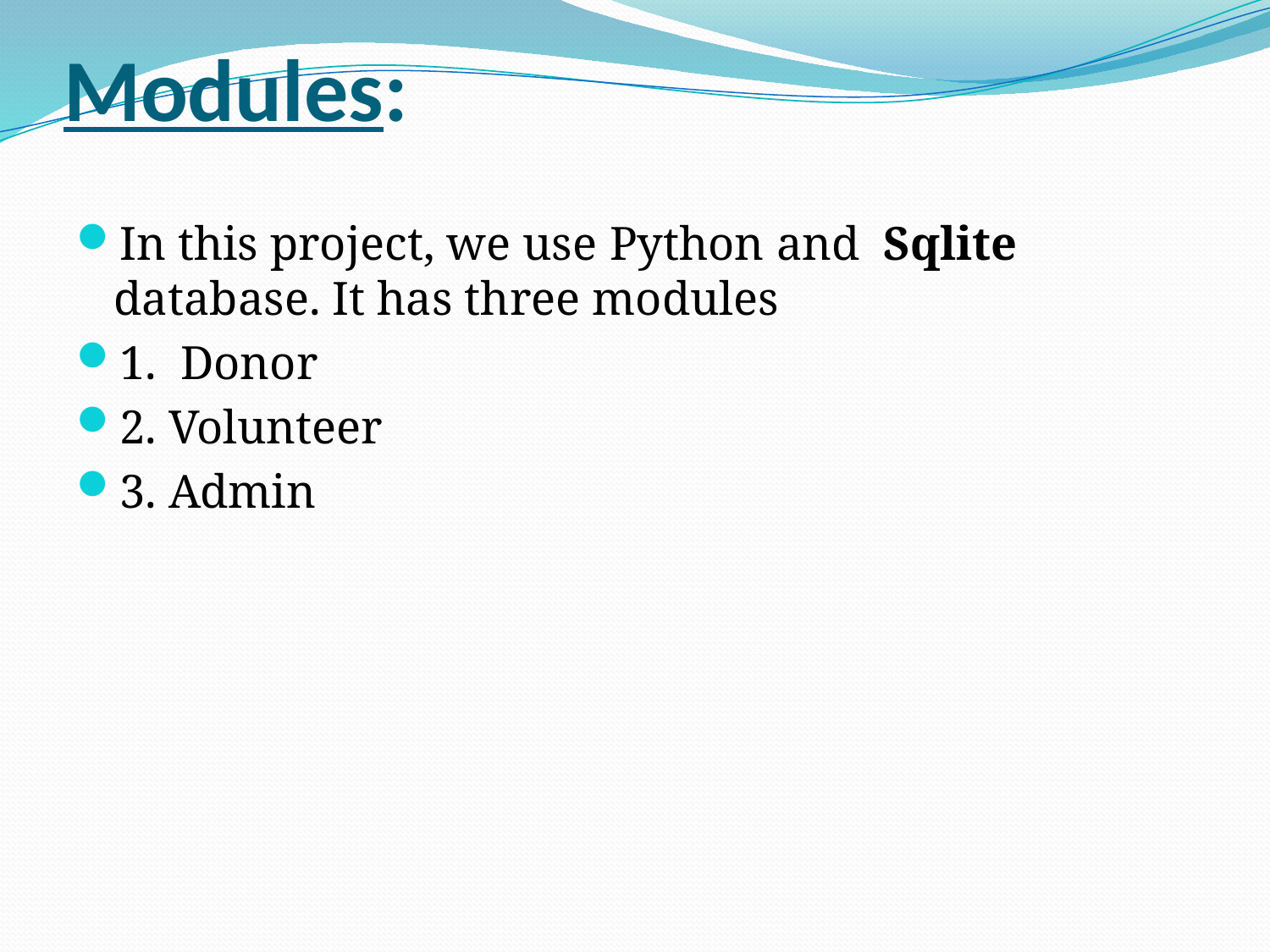

# Modules:
In this project, we use Python and  Sqlite database. It has three modules
1.  Donor
2. Volunteer
3. Admin